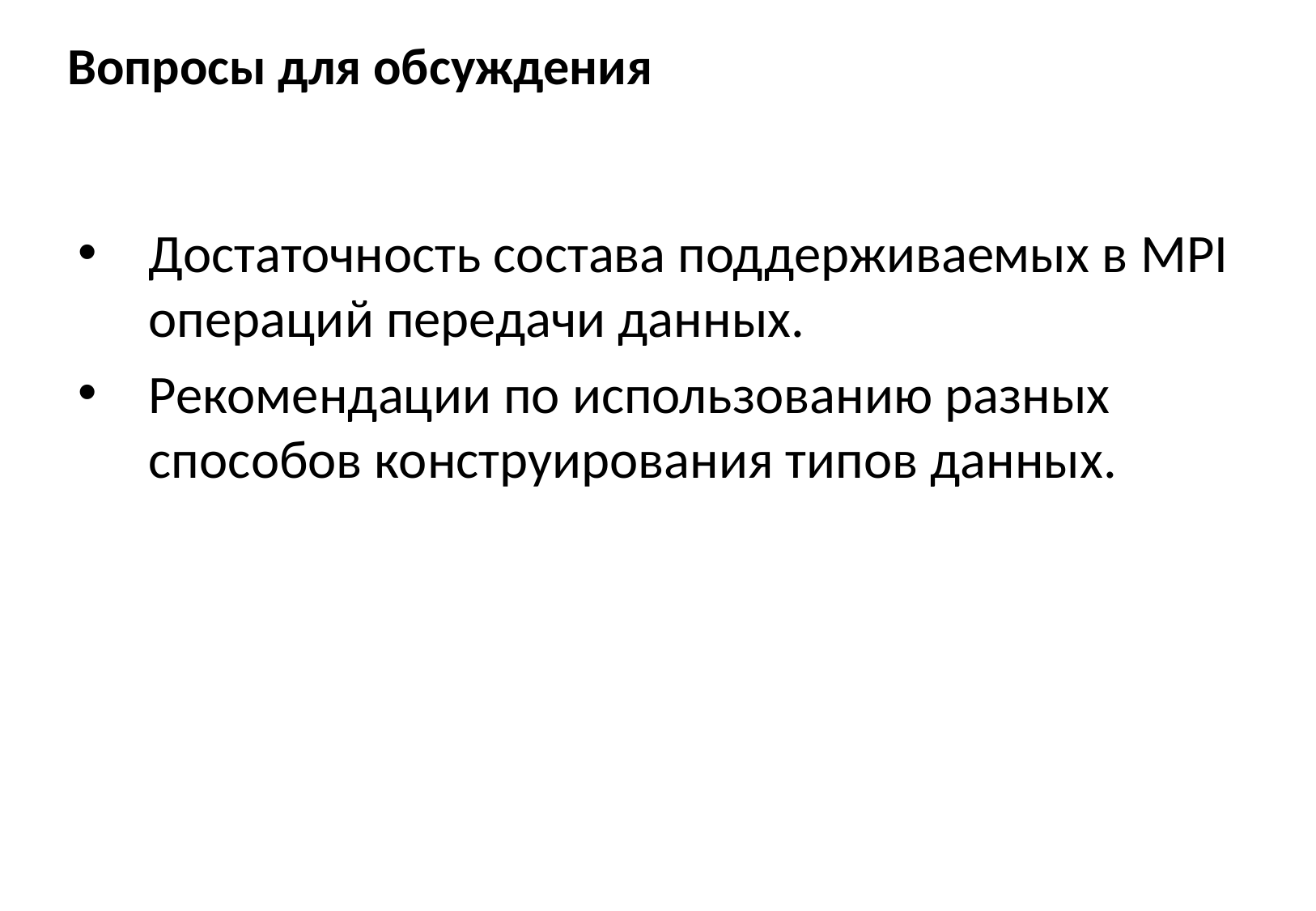

# Вопросы для обсуждения
Достаточность состава поддерживаемых в MPI операций передачи данных.
Рекомендации по использованию разных способов конструирования типов данных.